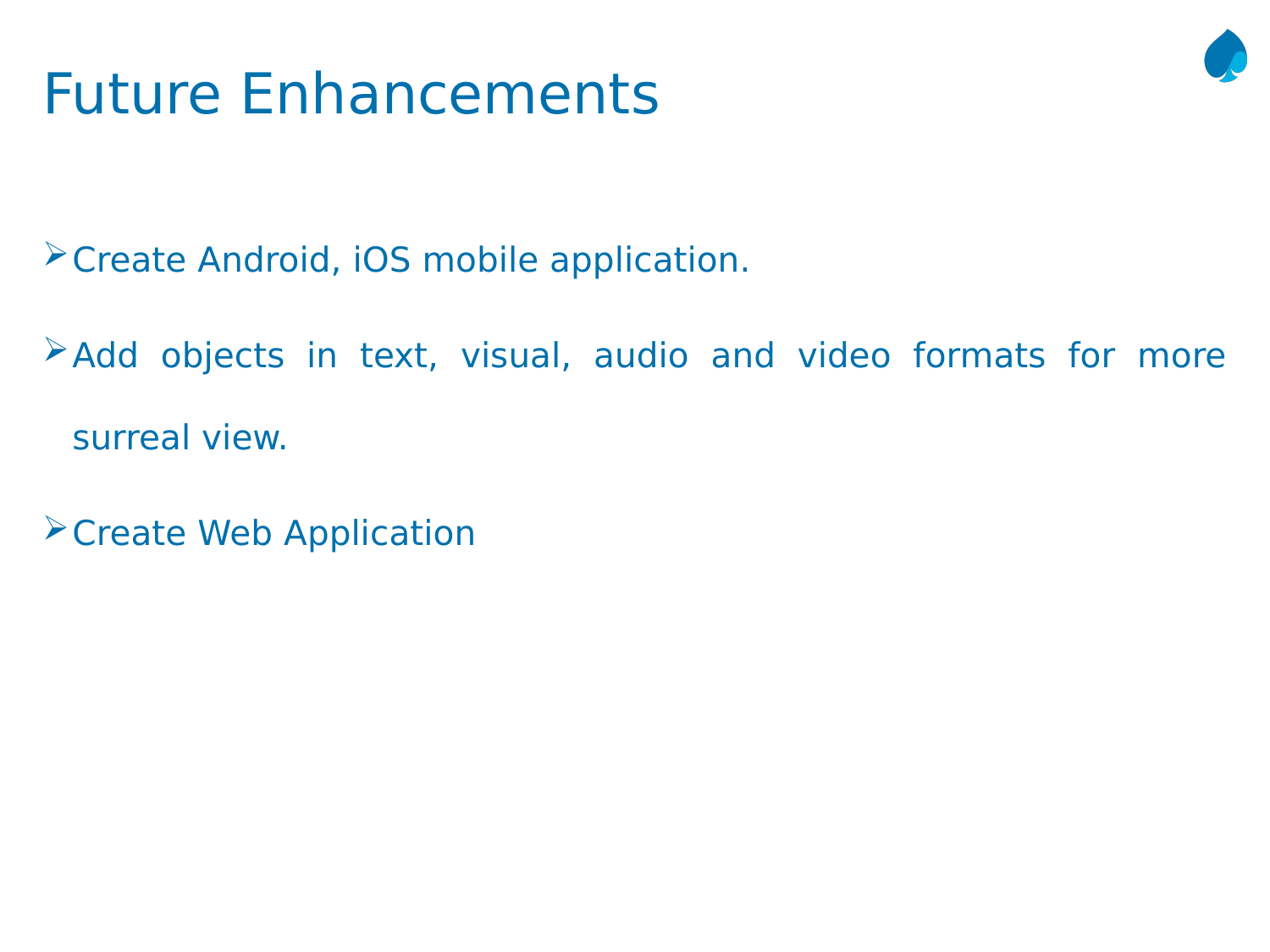

# Future Enhancements
Create Android, iOS mobile application.
Add objects in text, visual, audio and video formats for more surreal view.
Create Web Application